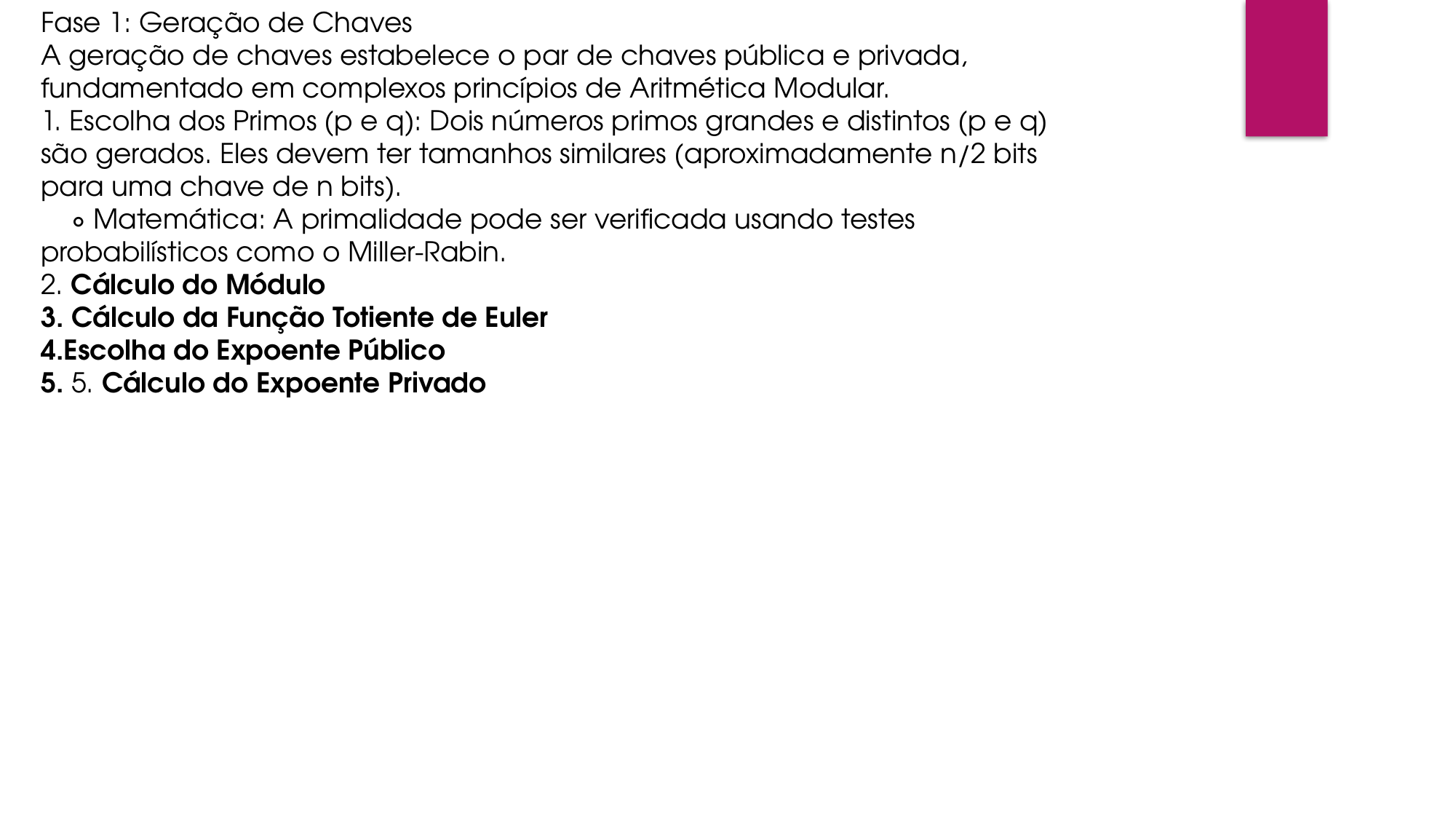

Fase 1: Geração de Chaves
A geração de chaves estabelece o par de chaves pública e privada, fundamentado em complexos princípios de Aritmética Modular.
1. Escolha dos Primos (p e q): Dois números primos grandes e distintos (p e q) são gerados. Eles devem ter tamanhos similares (aproximadamente n/2 bits para uma chave de n bits).
    ◦ Matemática: A primalidade pode ser verificada usando testes probabilísticos como o Miller-Rabin.
2. Cálculo do Módulo
3. Cálculo da Função Totiente de Euler
4.Escolha do Expoente Público
5. 5. Cálculo do Expoente Privado